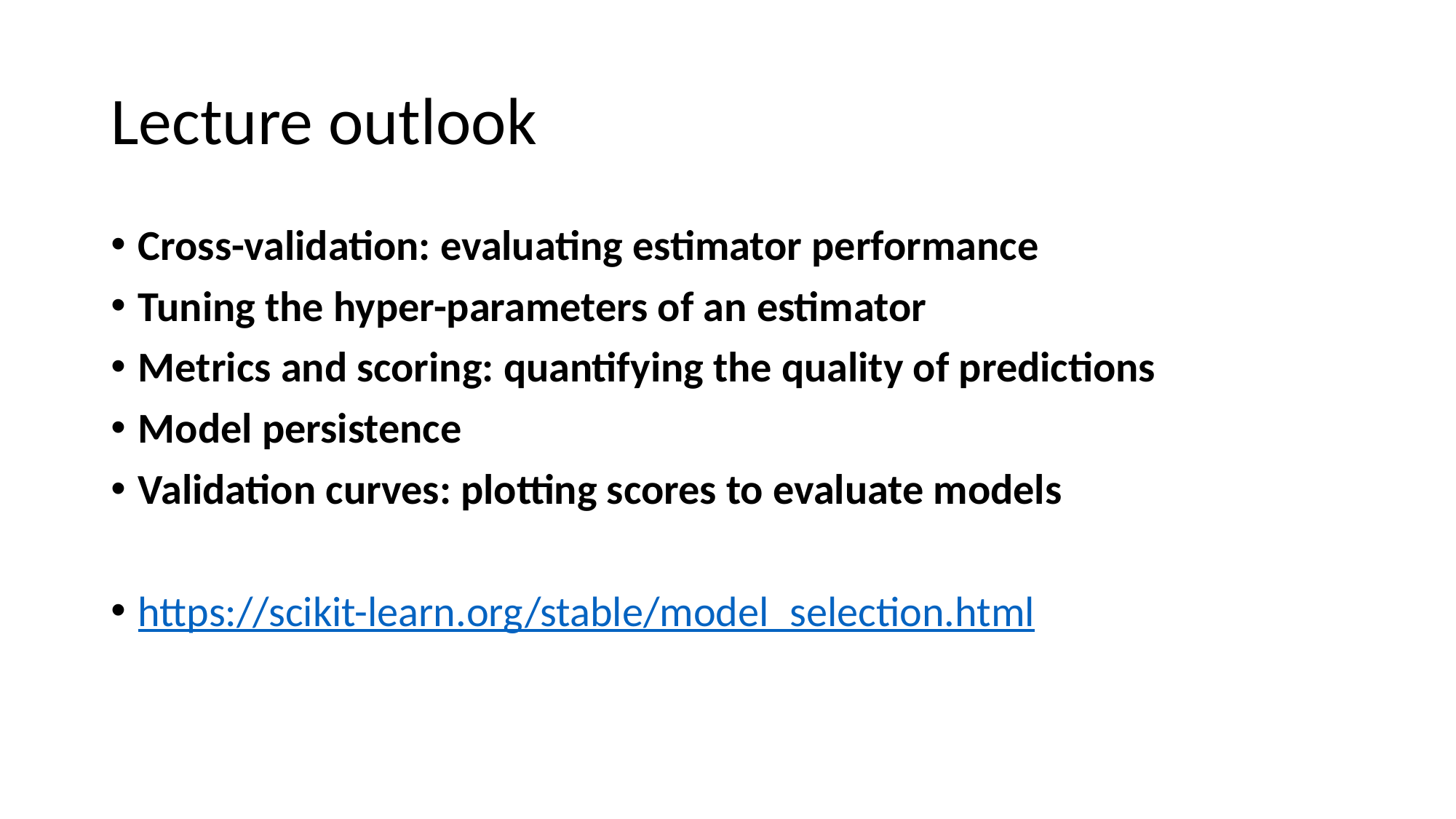

# Lecture outlook
Cross-validation: evaluating estimator performance
Tuning the hyper-parameters of an estimator
Metrics and scoring: quantifying the quality of predictions
Model persistence
Validation curves: plotting scores to evaluate models

https://scikit-learn.org/stable/model_selection.html